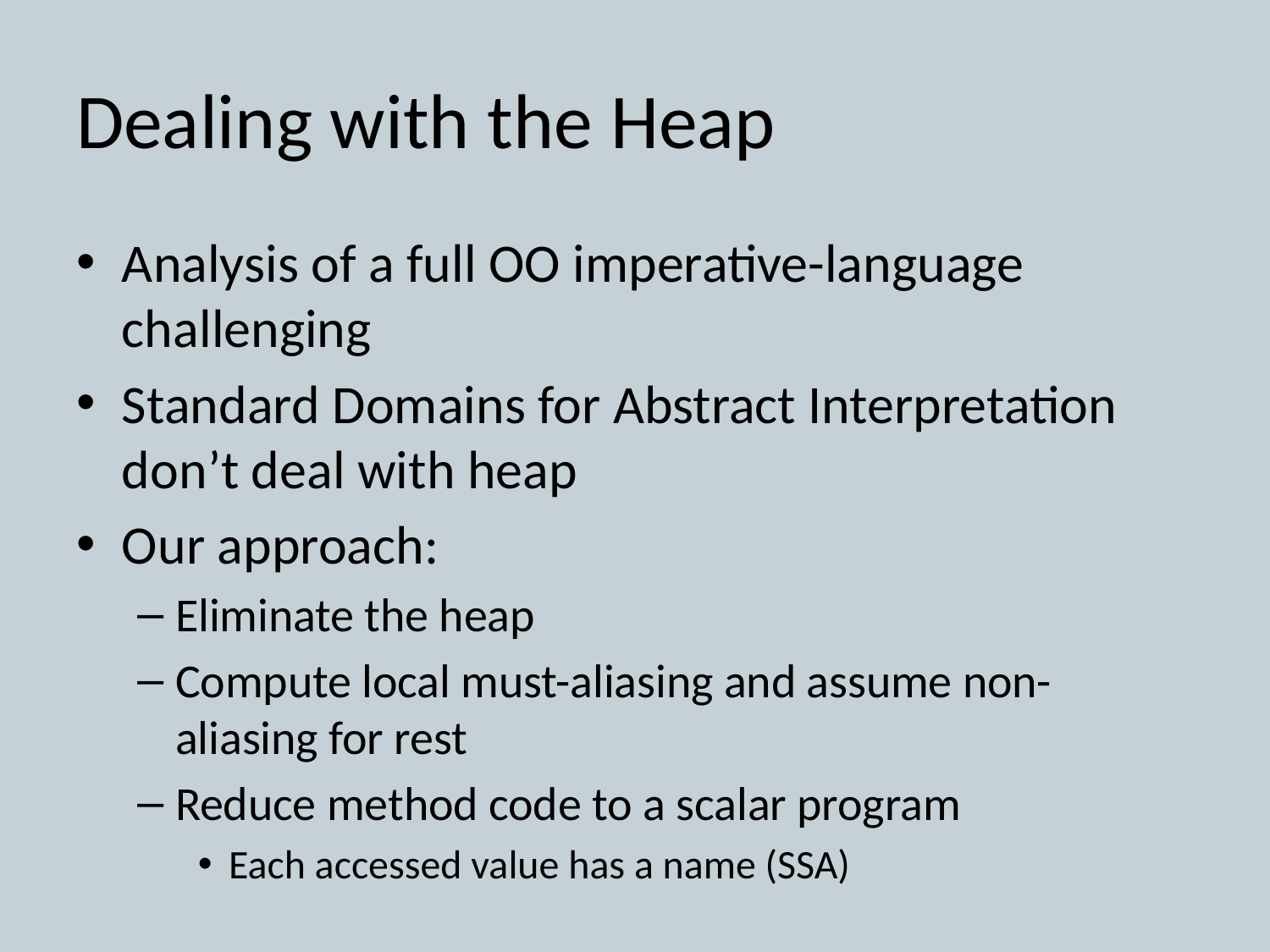

# Dealing with the Heap
Analysis of a full OO imperative-language challenging
Standard Domains for Abstract Interpretation don’t deal with heap
Our approach:
Eliminate the heap
Compute local must-aliasing and assume non-aliasing for rest
Reduce method code to a scalar program
Each accessed value has a name (SSA)